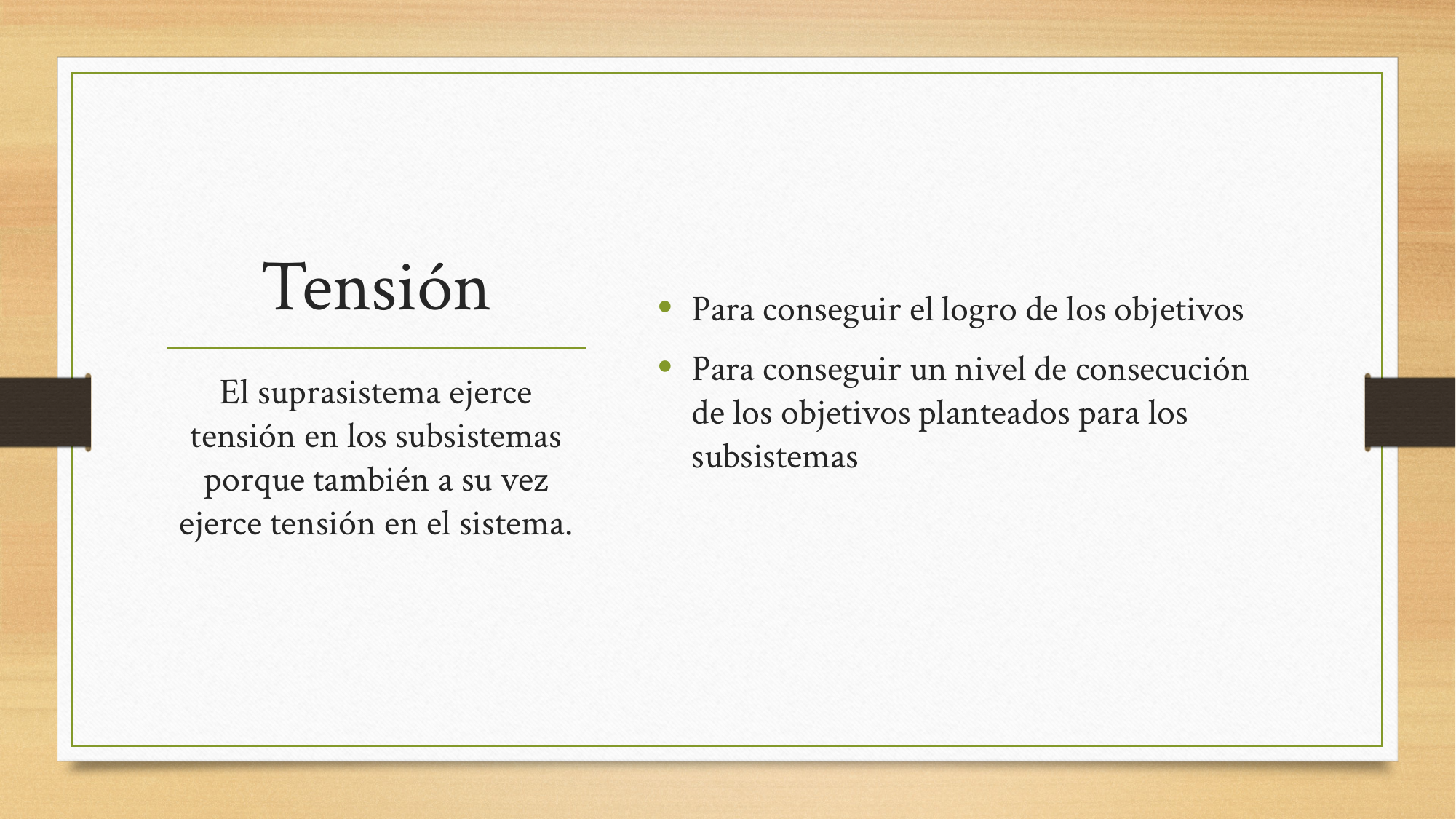

Para conseguir el logro de los objetivos
Para conseguir un nivel de consecución de los objetivos planteados para los subsistemas

# Tensión
El suprasistema ejerce tensión en los subsistemas porque también a su vez ejerce tensión en el sistema.